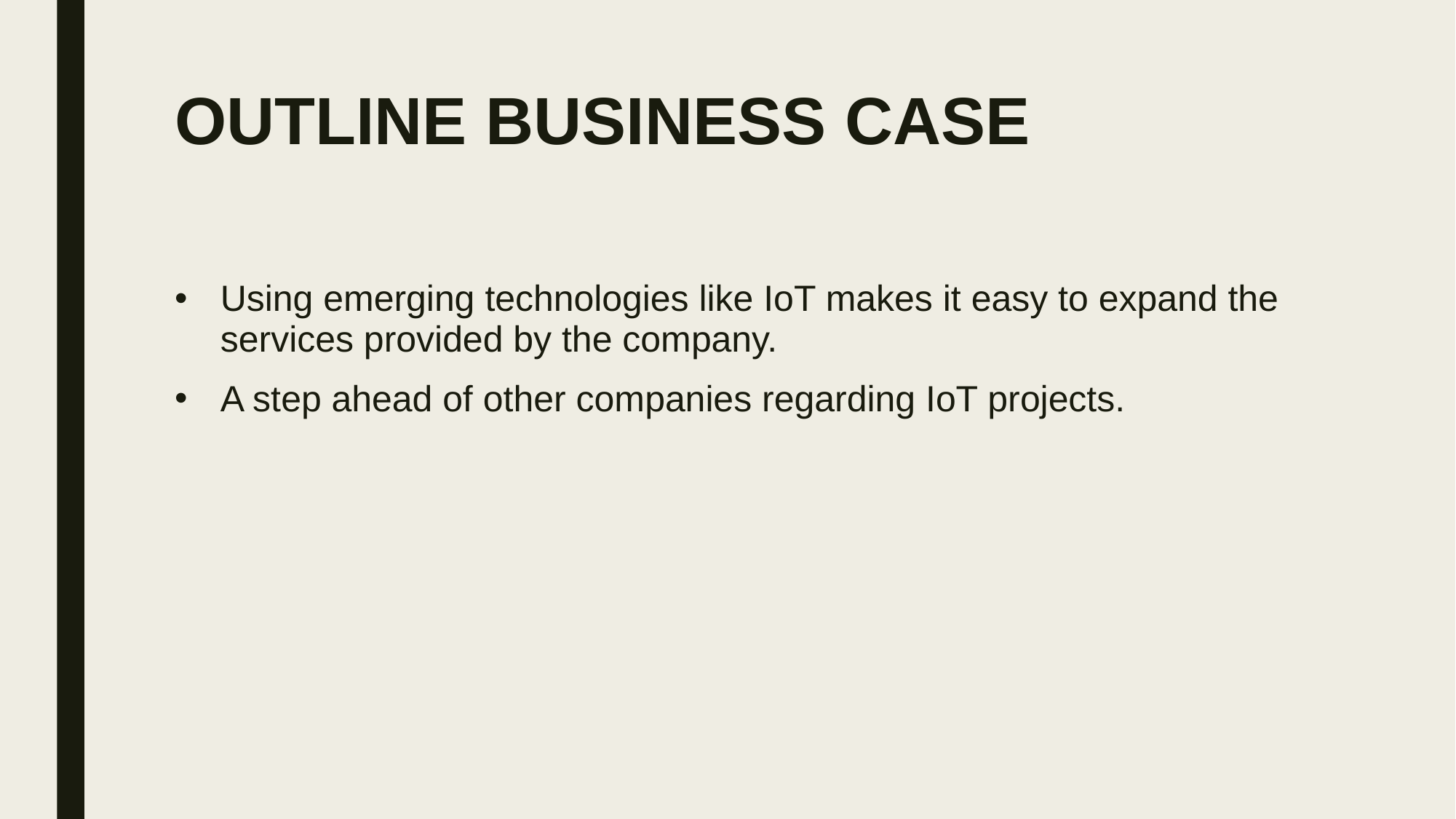

# OUTLINE BUSINESS CASE
Using emerging technologies like IoT makes it easy to expand the services provided by the company.
A step ahead of other companies regarding IoT projects.